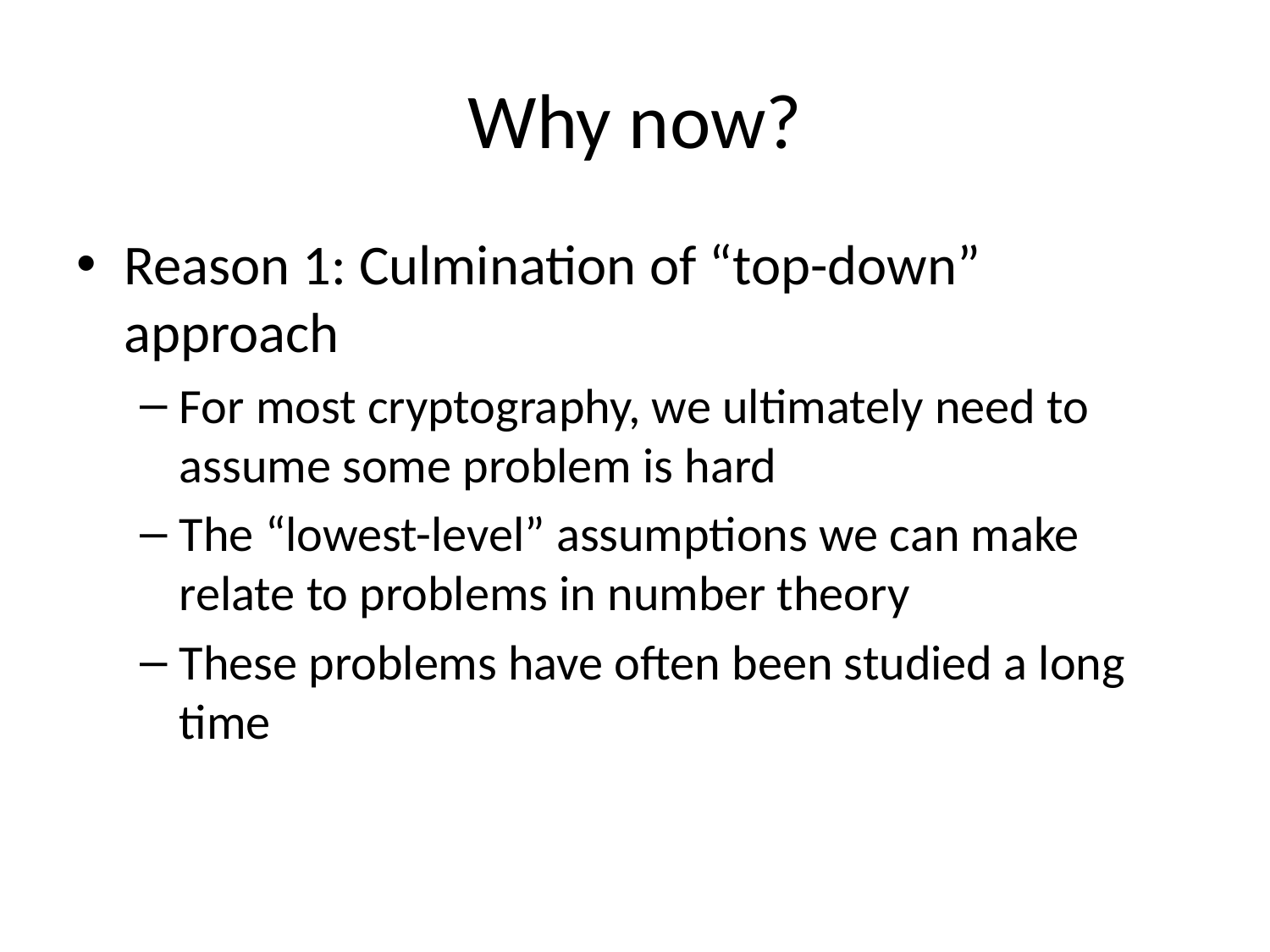

# Why now?
Reason 1: Culmination of “top-down” approach
For most cryptography, we ultimately need to assume some problem is hard
The “lowest-level” assumptions we can make relate to problems in number theory
These problems have often been studied a long time